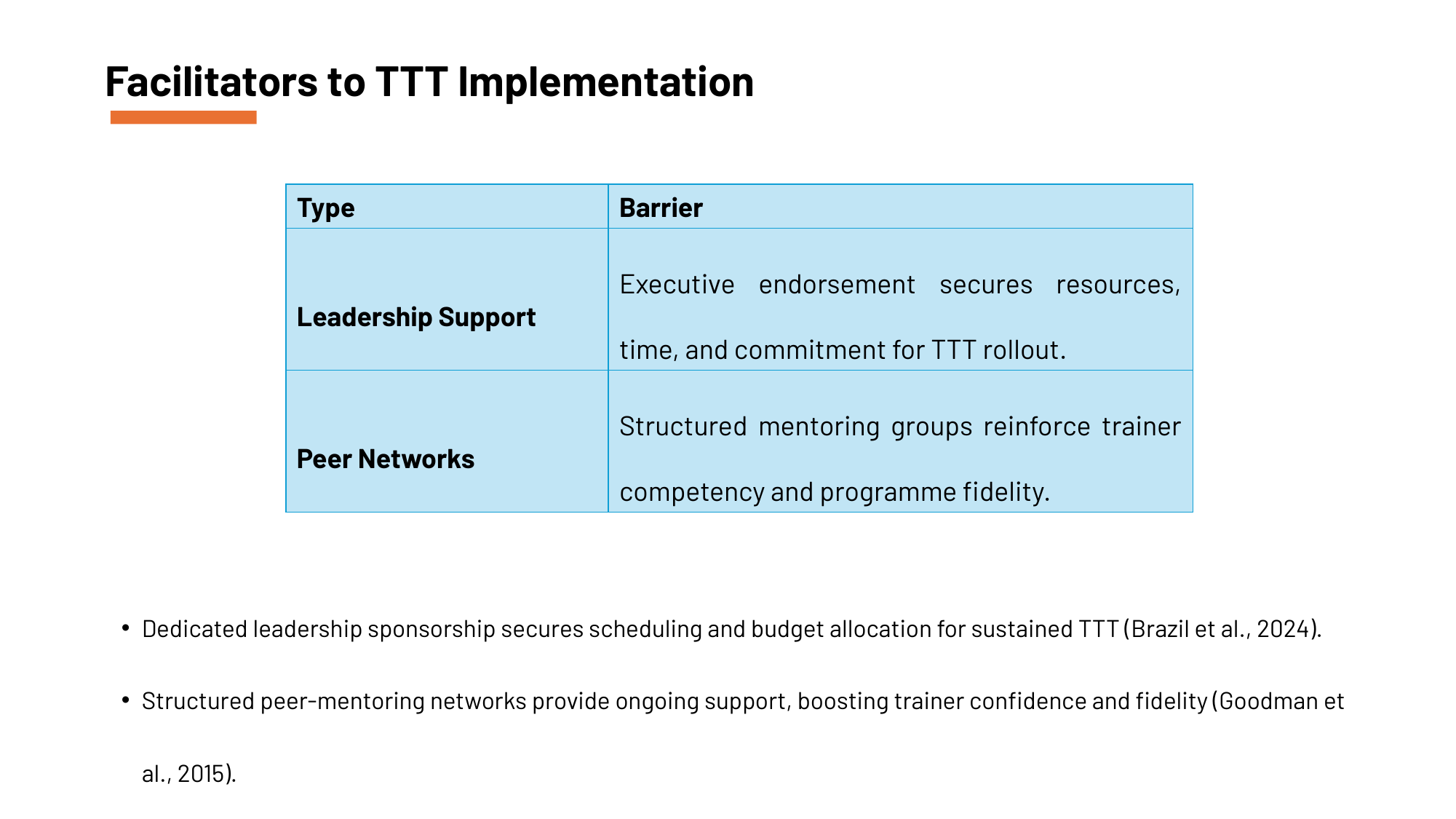

Facilitators to TTT Implementation

| Type | Barrier |
| --- | --- |
| Leadership Support | Executive endorsement secures resources, time, and commitment for TTT rollout. |
| Peer Networks | Structured mentoring groups reinforce trainer competency and programme fidelity. |
Dedicated leadership sponsorship secures scheduling and budget allocation for sustained TTT (Brazil et al., 2024).
Structured peer-mentoring networks provide ongoing support, boosting trainer confidence and fidelity (Goodman et al., 2015).